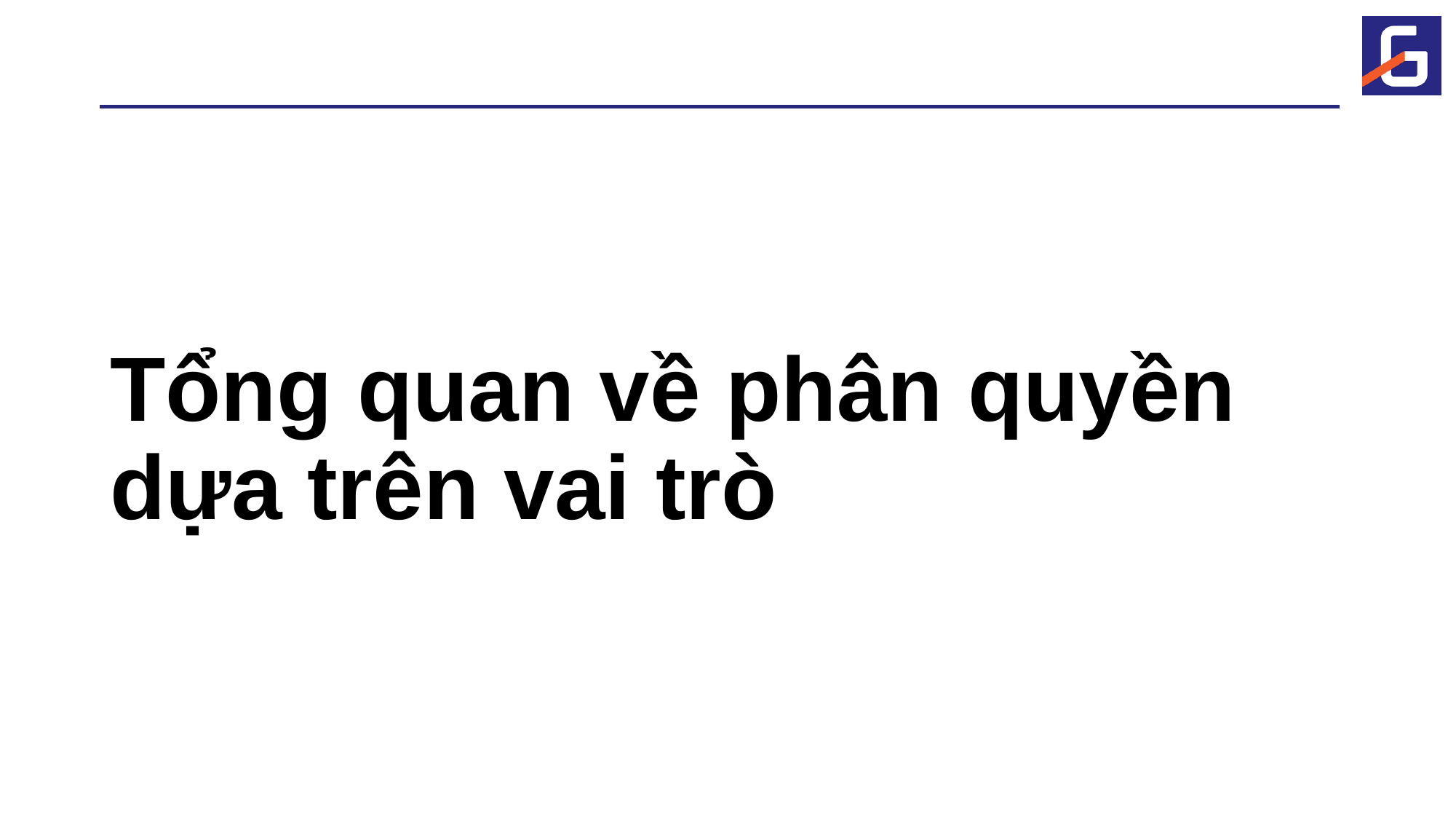

# Tổng quan về phân quyền dựa trên vai trò